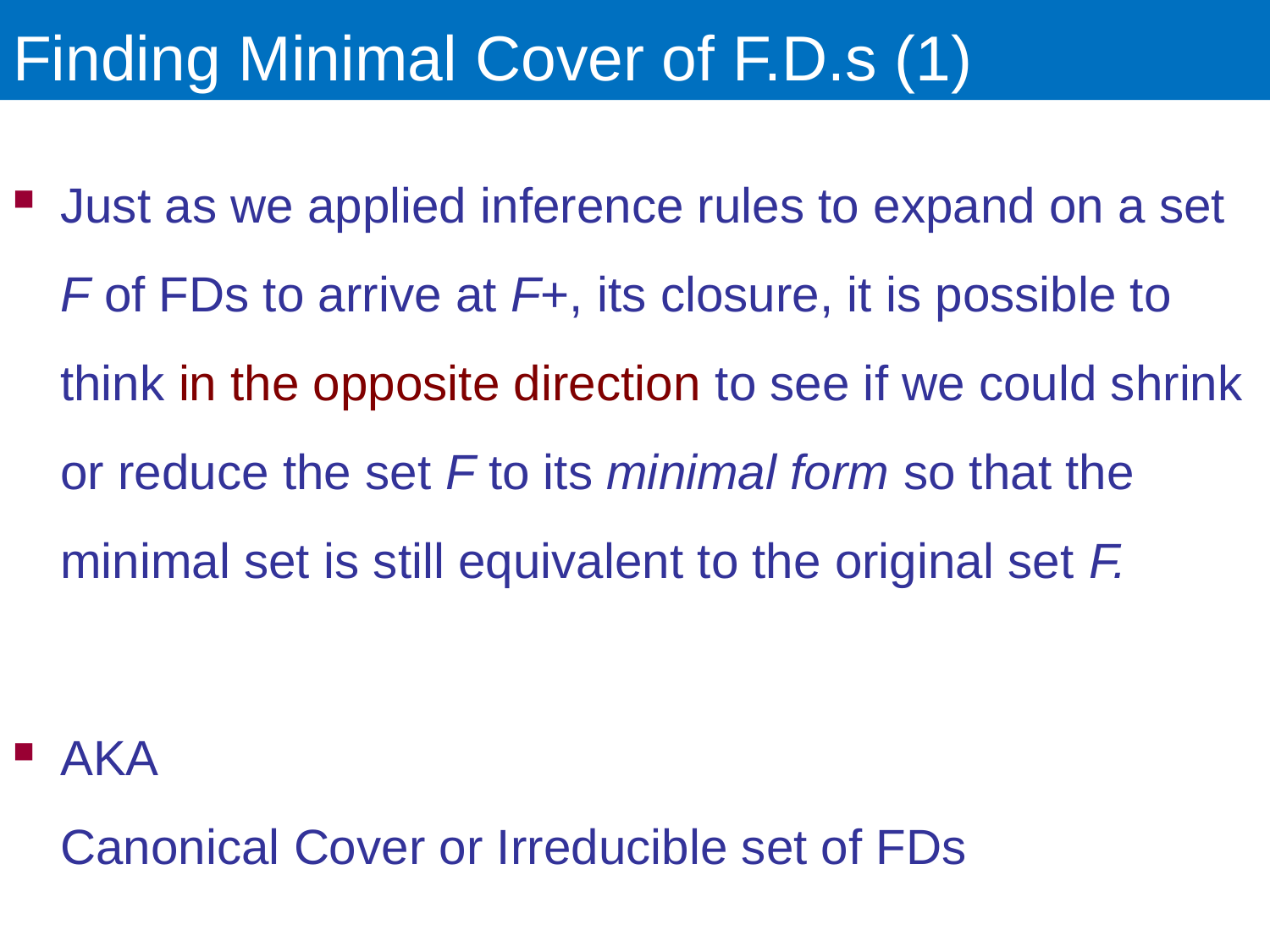

# Finding Minimal Cover of F.D.s (1)
Just as we applied inference rules to expand on a set F of FDs to arrive at F+, its closure, it is possible to think in the opposite direction to see if we could shrink or reduce the set F to its minimal form so that the minimal set is still equivalent to the original set F.

AKA
Canonical Cover or Irreducible set of FDs